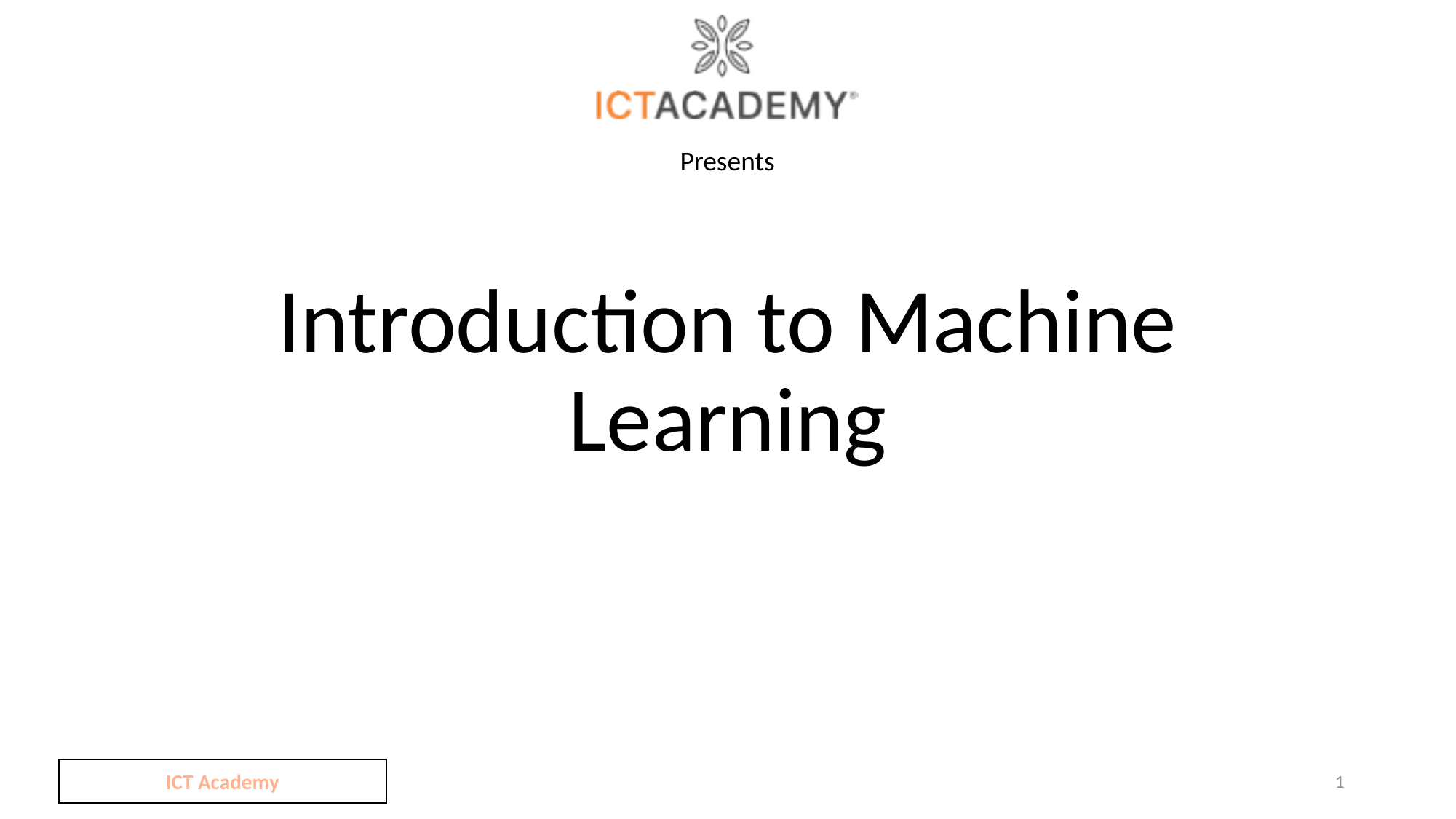

# Introduction to Machine Learning
ICT Academy
1